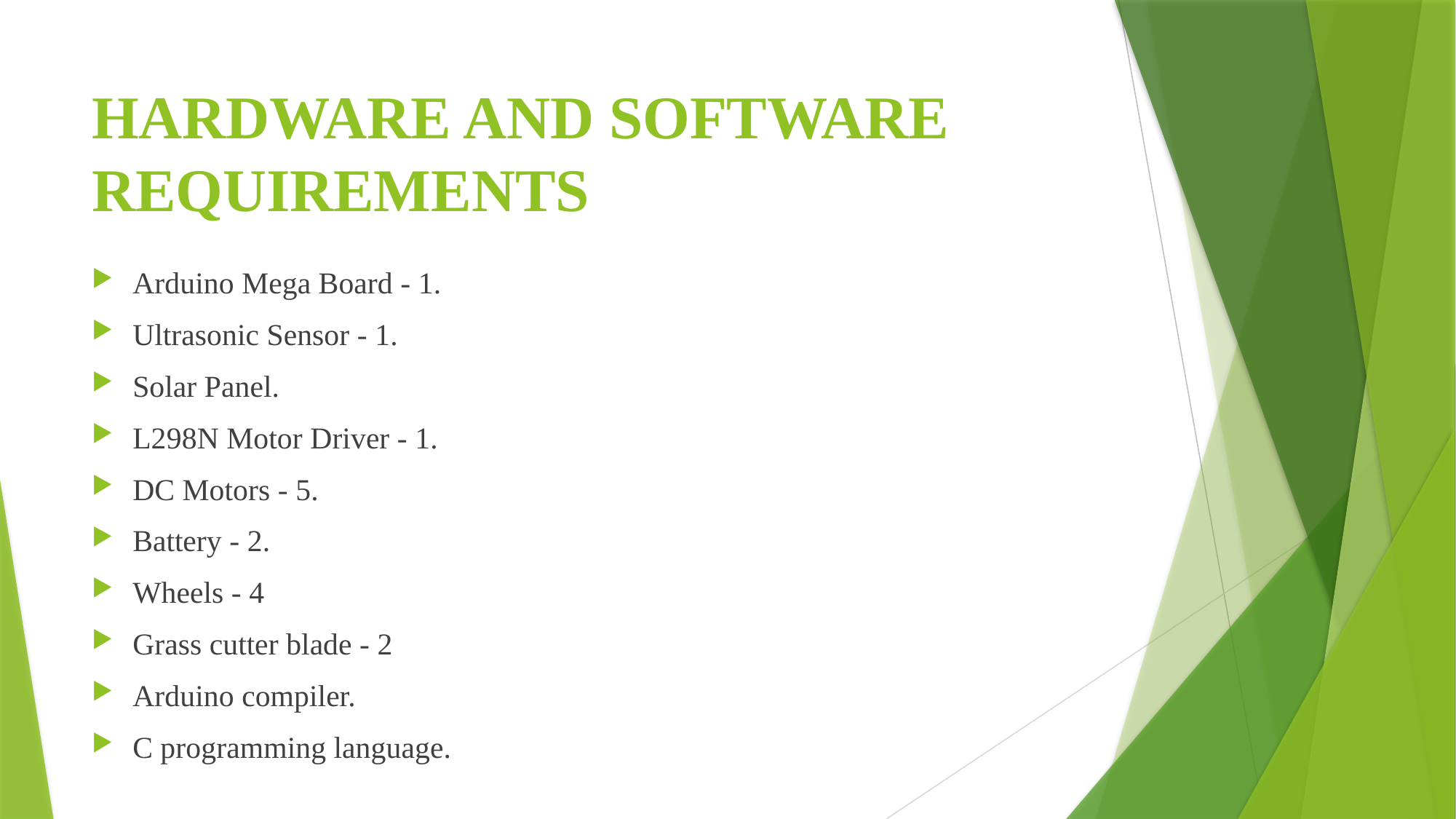

# HARDWARE AND SOFTWARE REQUIREMENTS
Arduino Mega Board - 1.
Ultrasonic Sensor - 1.
Solar Panel.
L298N Motor Driver - 1.
DC Motors - 5.
Battery - 2.
Wheels - 4
Grass cutter blade - 2
Arduino compiler.
C programming language.